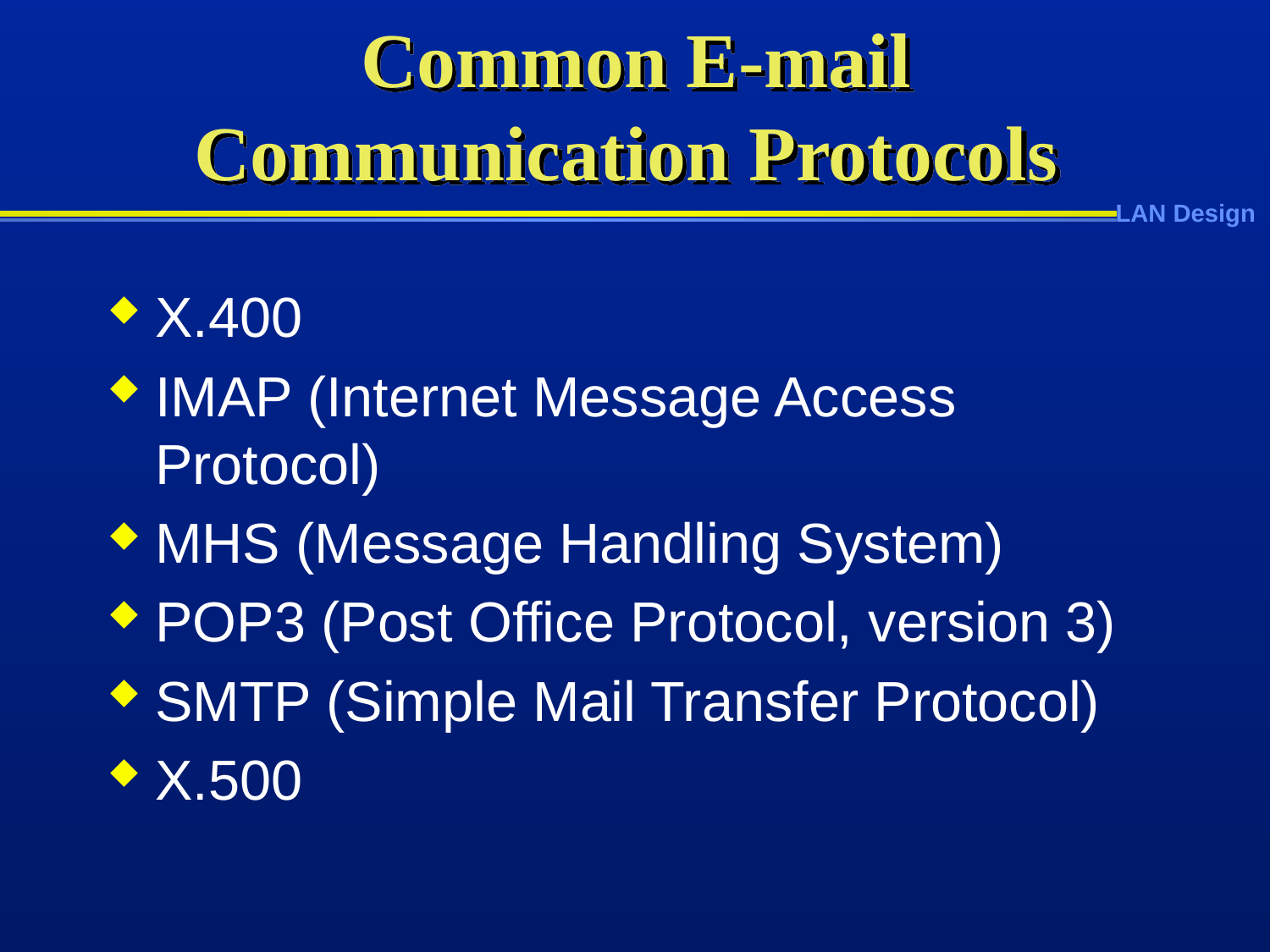

# Common E-mail Communication Protocols
X.400
IMAP (Internet Message Access Protocol)
MHS (Message Handling System)
POP3 (Post Office Protocol, version 3)
SMTP (Simple Mail Transfer Protocol)
X.500